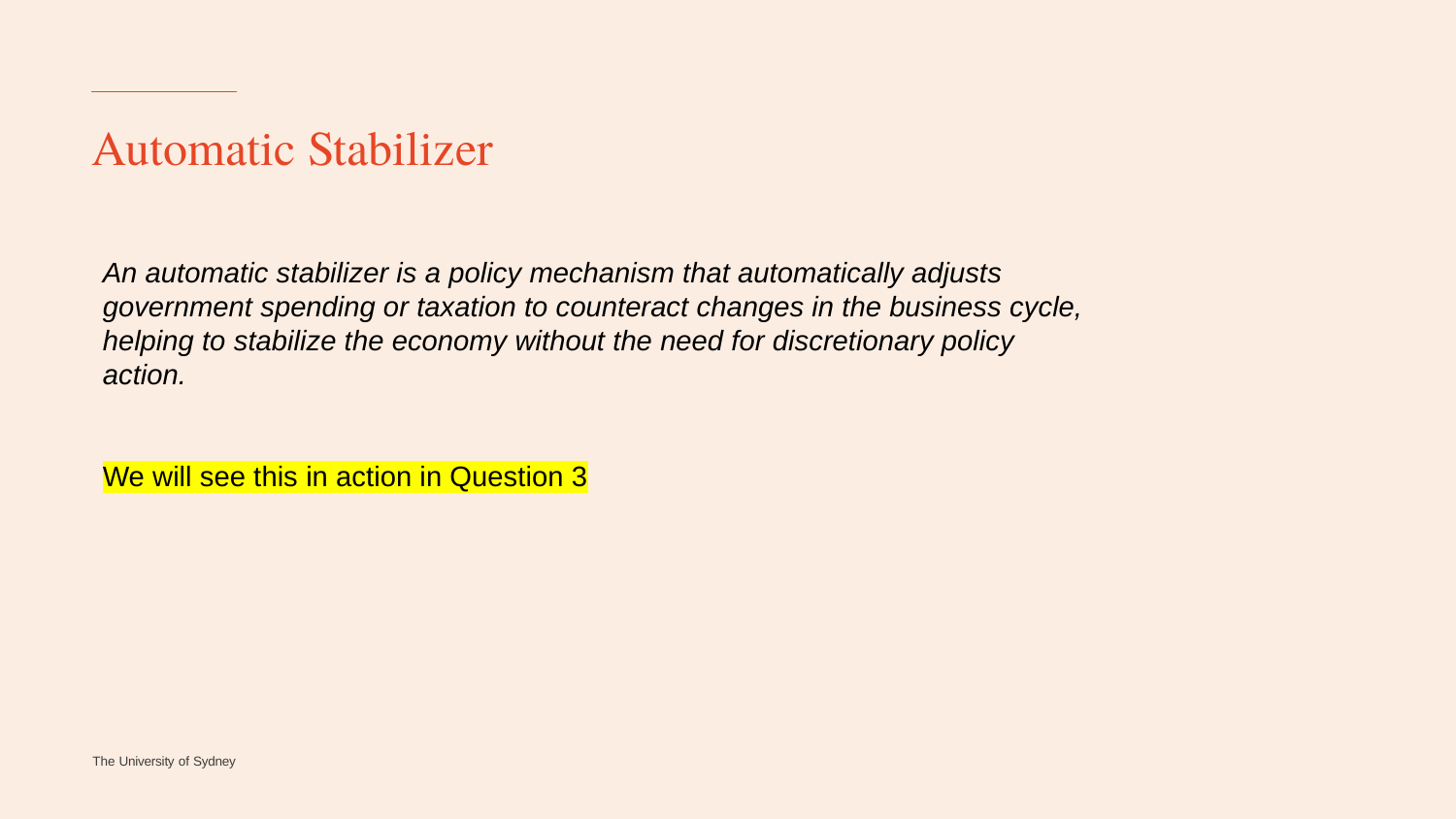

# Automatic Stabilizer
An automatic stabilizer is a policy mechanism that automatically adjusts government spending or taxation to counteract changes in the business cycle, helping to stabilize the economy without the need for discretionary policy action.

We will see this in action in Question 3